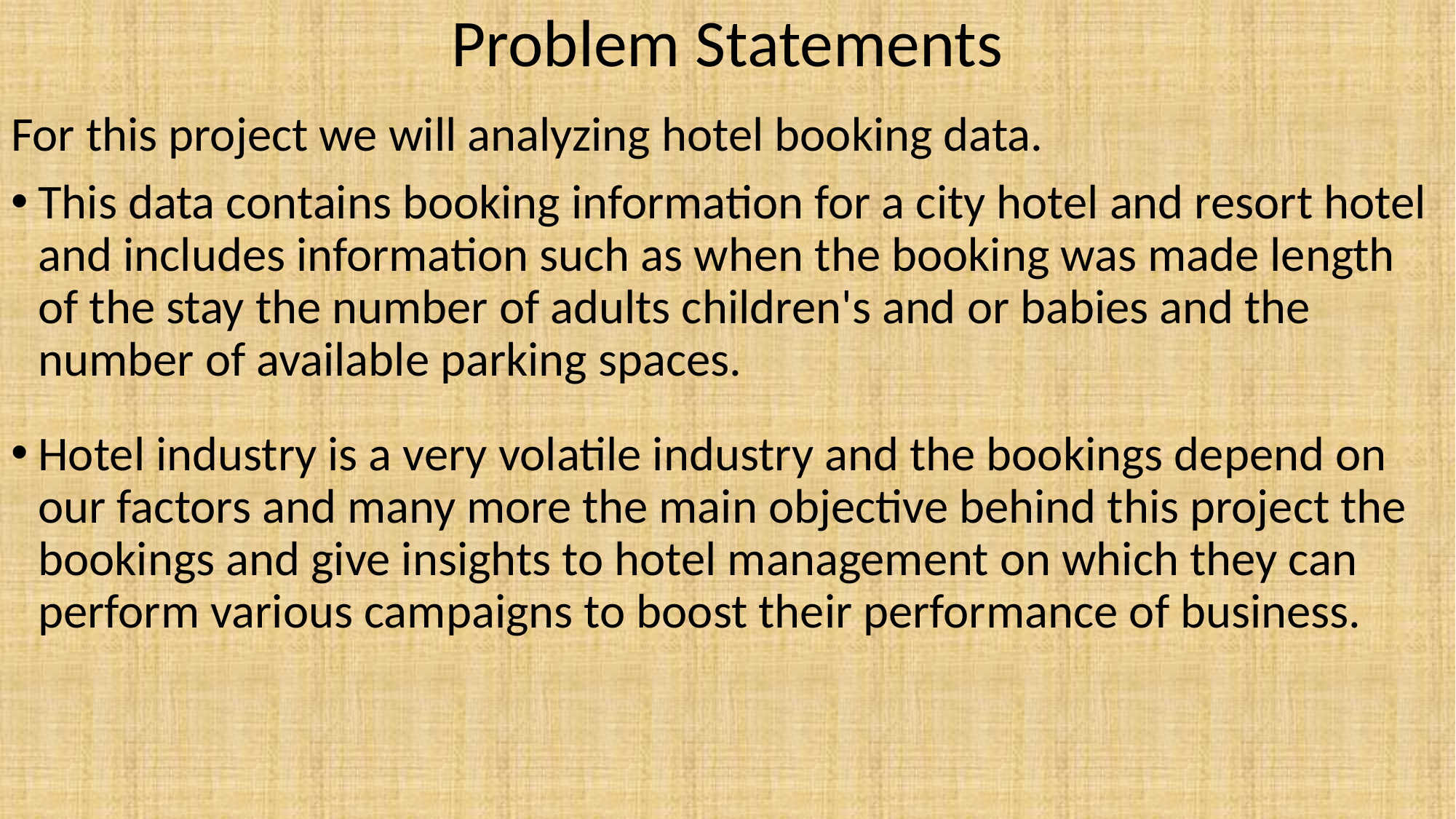

# Problem Statements
For this project we will analyzing hotel booking data.
This data contains booking information for a city hotel and resort hotel and includes information such as when the booking was made length of the stay the number of adults children's and or babies and the number of available parking spaces.

Hotel industry is a very volatile industry and the bookings depend on our factors and many more the main objective behind this project the bookings and give insights to hotel management on which they can perform various campaigns to boost their performance of business.